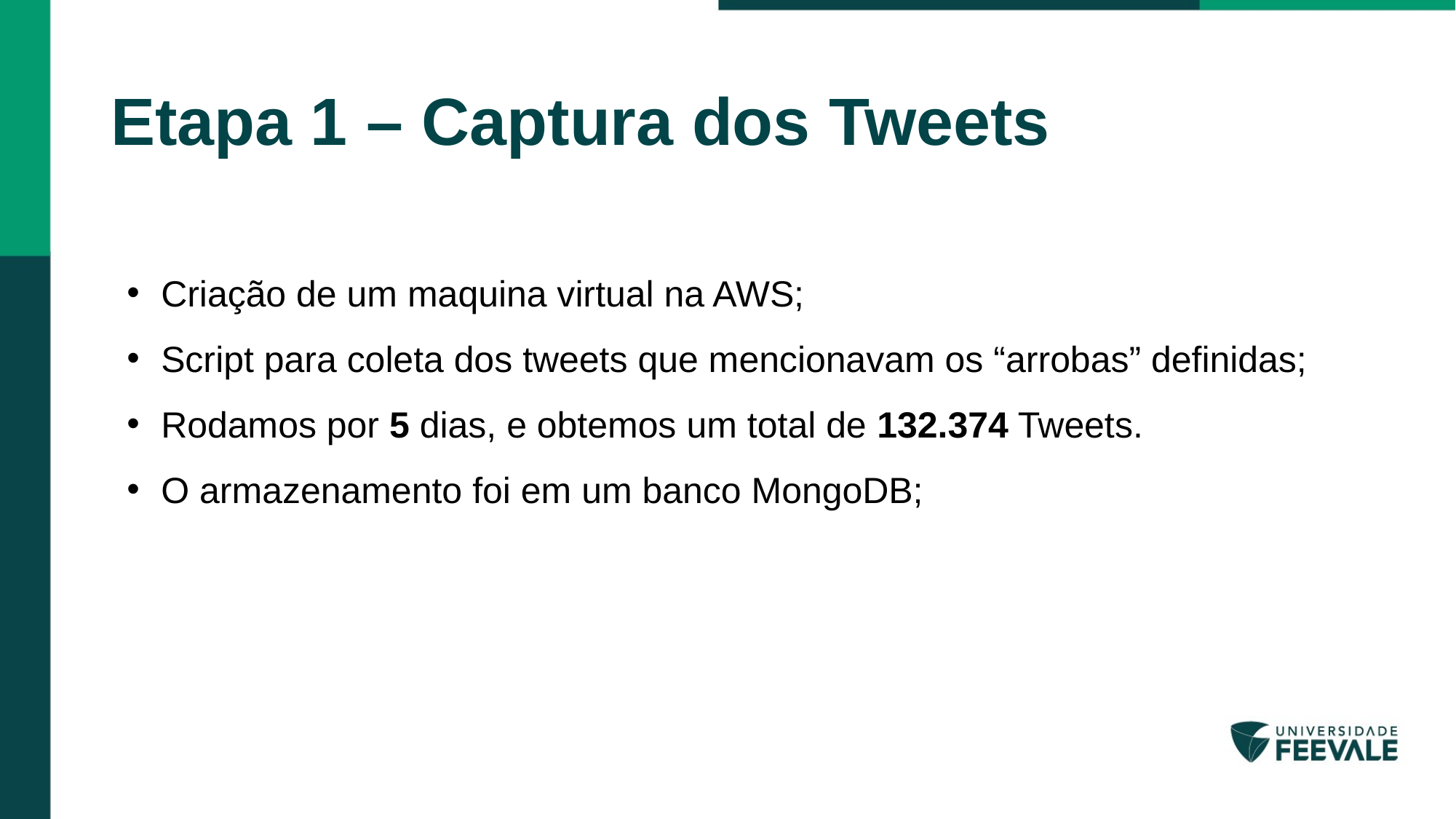

Etapa 1 – Captura dos Tweets
Criação de um maquina virtual na AWS;
Script para coleta dos tweets que mencionavam os “arrobas” definidas;
Rodamos por 5 dias, e obtemos um total de 132.374 Tweets.
O armazenamento foi em um banco MongoDB;